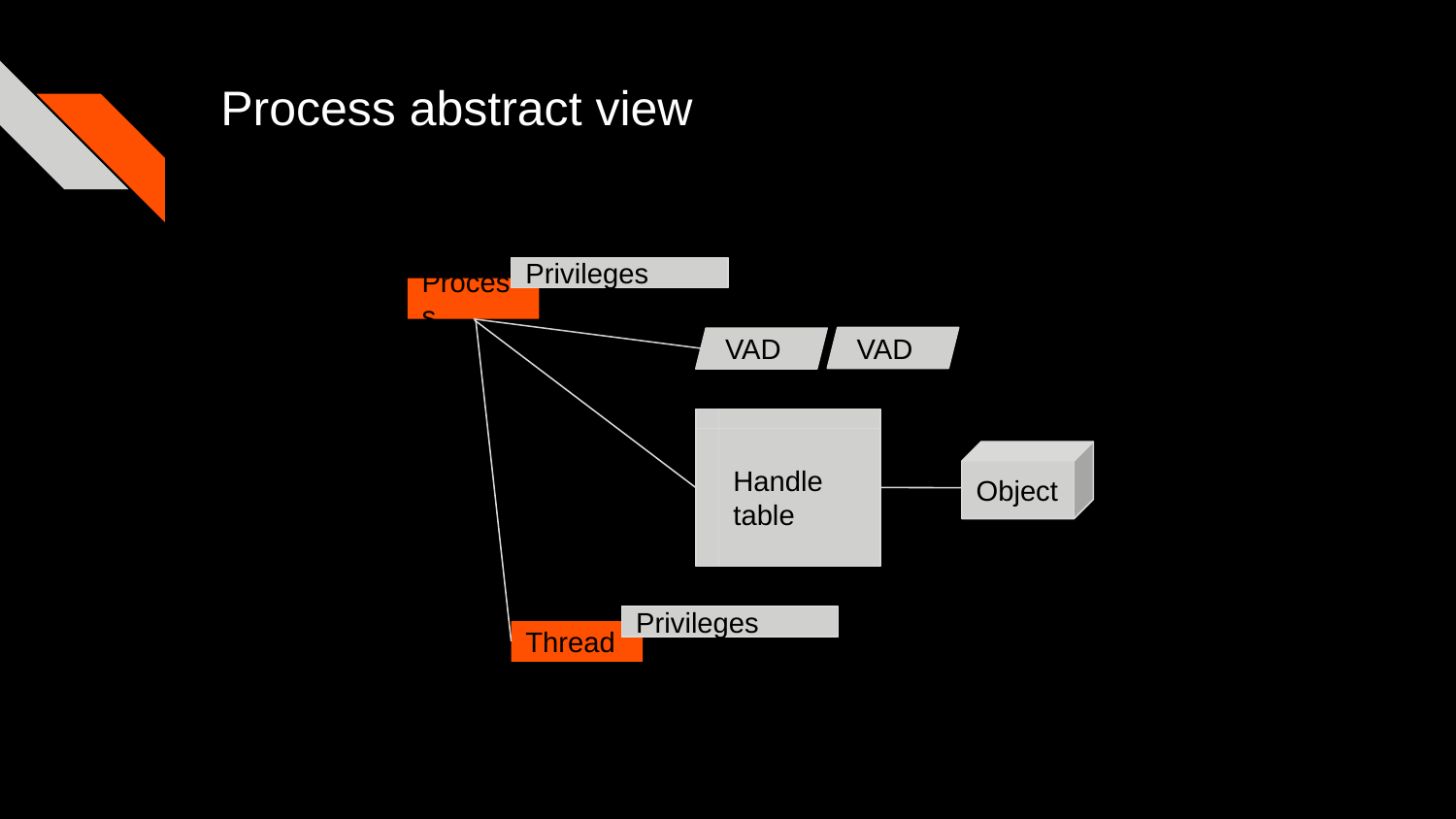

Process abstract view
Privileges
Process

VAD
VAD
Handle table
Object

Privileges
Thread